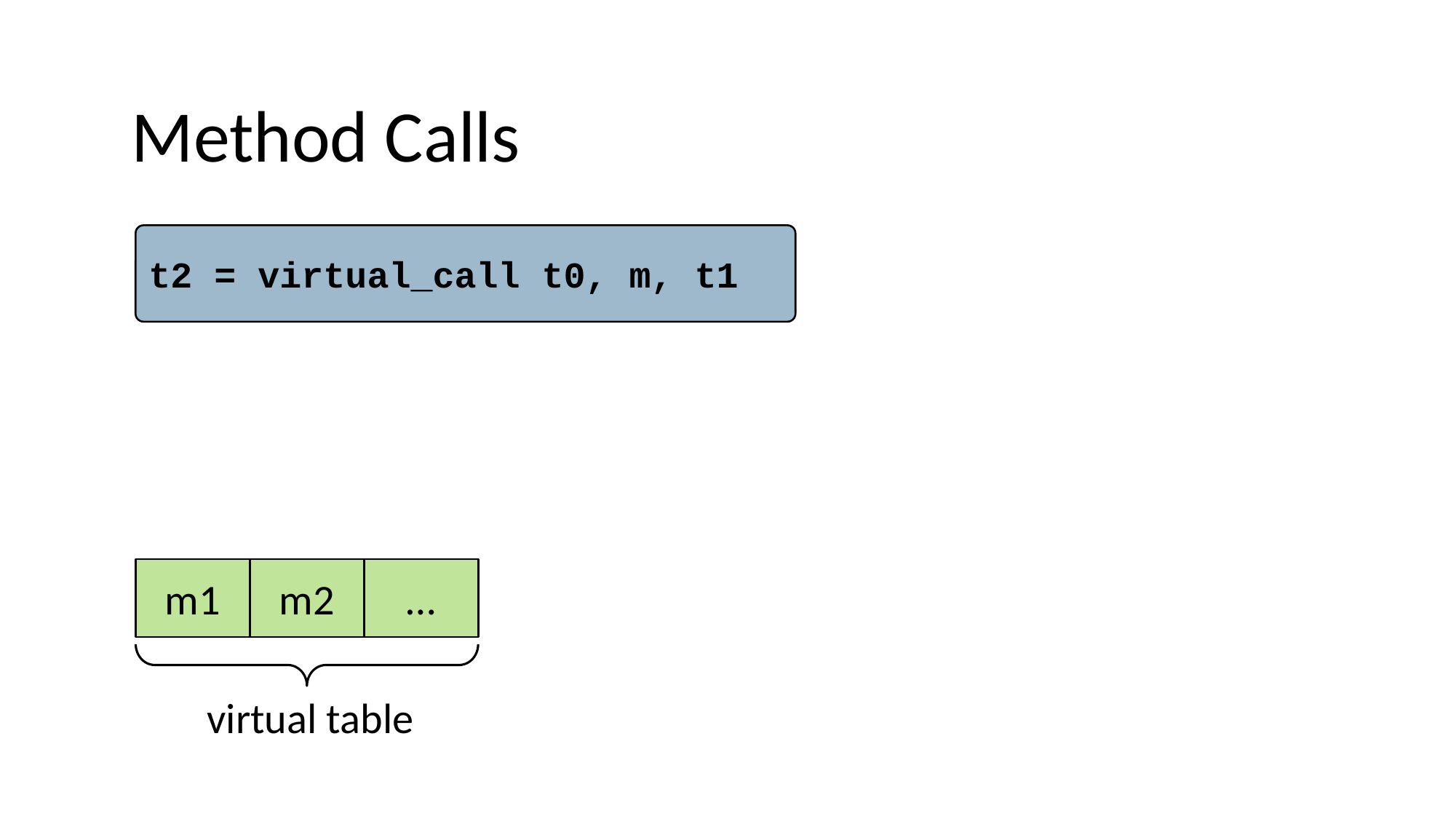

Method Calls
t2 = virtual_call t0, m, t1

m1
m2
…
virtual table